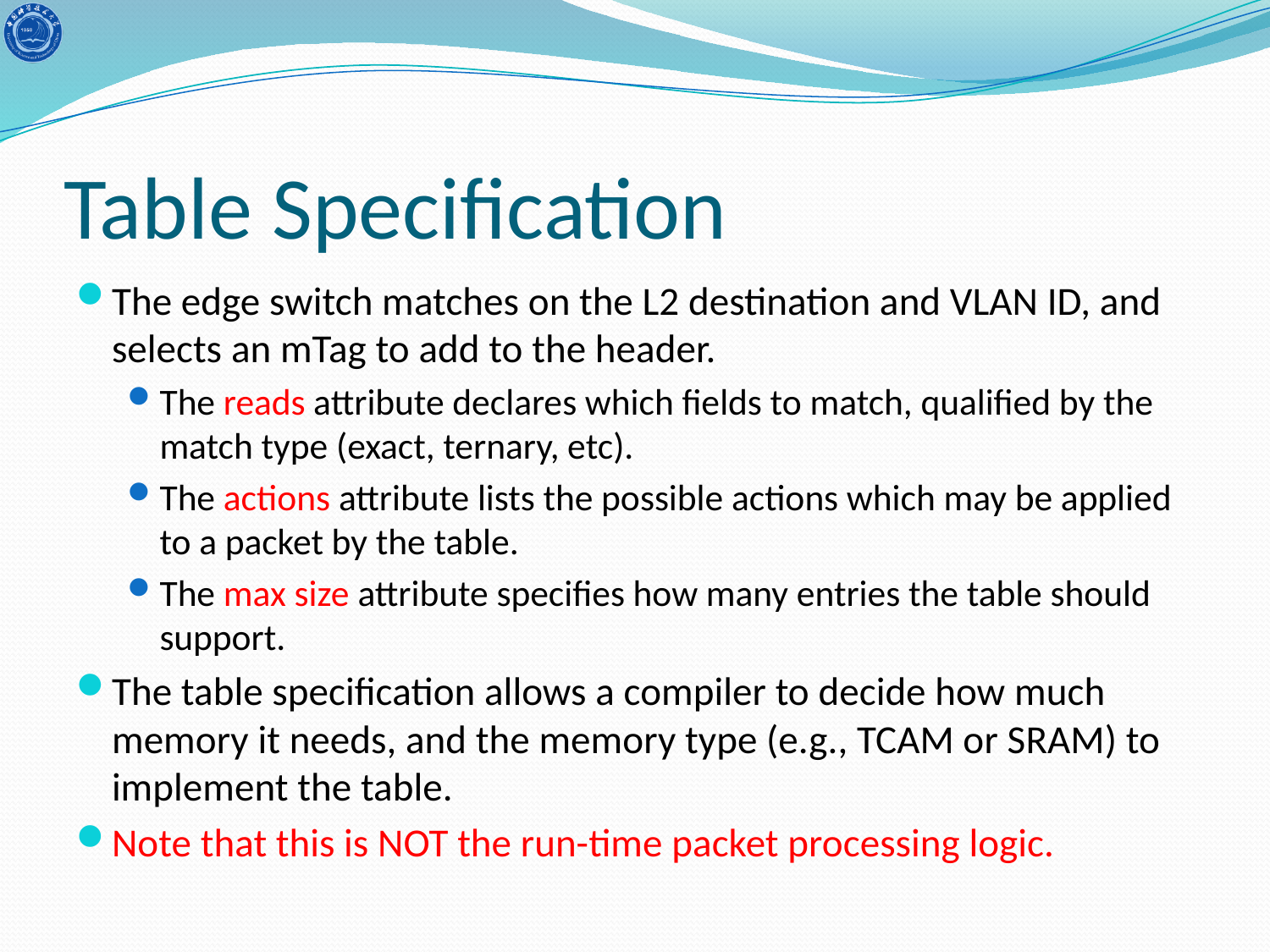

# Table Specification
The edge switch matches on the L2 destination and VLAN ID, and selects an mTag to add to the header.
The reads attribute declares which fields to match, qualified by the match type (exact, ternary, etc).
The actions attribute lists the possible actions which may be applied to a packet by the table.
The max size attribute specifies how many entries the table should support.
The table specification allows a compiler to decide how much memory it needs, and the memory type (e.g., TCAM or SRAM) to implement the table.
Note that this is NOT the run-time packet processing logic.